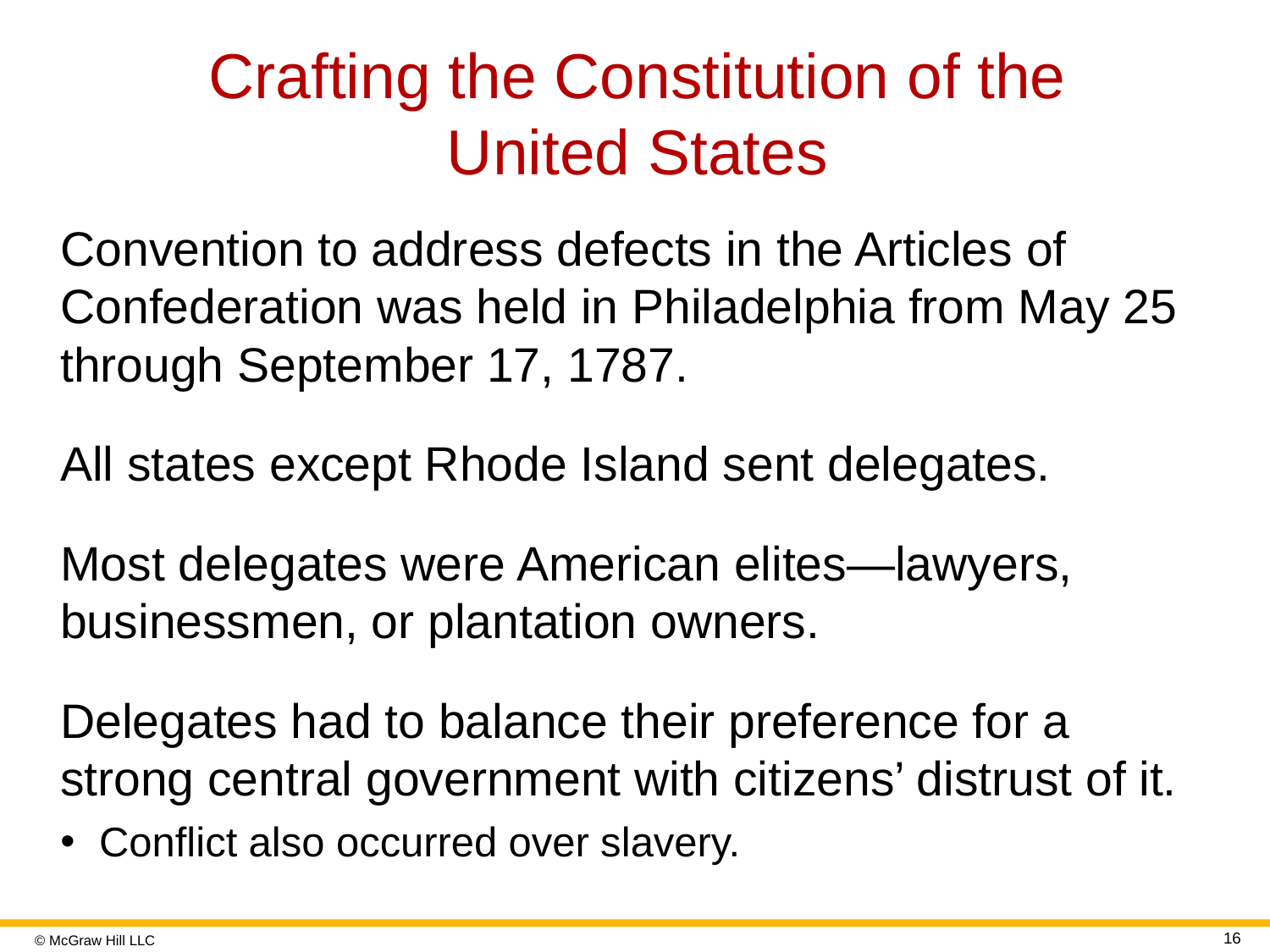

# Crafting the Constitution of the United States
Convention to address defects in the Articles of Confederation was held in Philadelphia from May 25 through September 17, 1787.
All states except Rhode Island sent delegates.
Most delegates were American elites—lawyers, businessmen, or plantation owners.
Delegates had to balance their preference for a strong central government with citizens’ distrust of it.
Conflict also occurred over slavery.
16